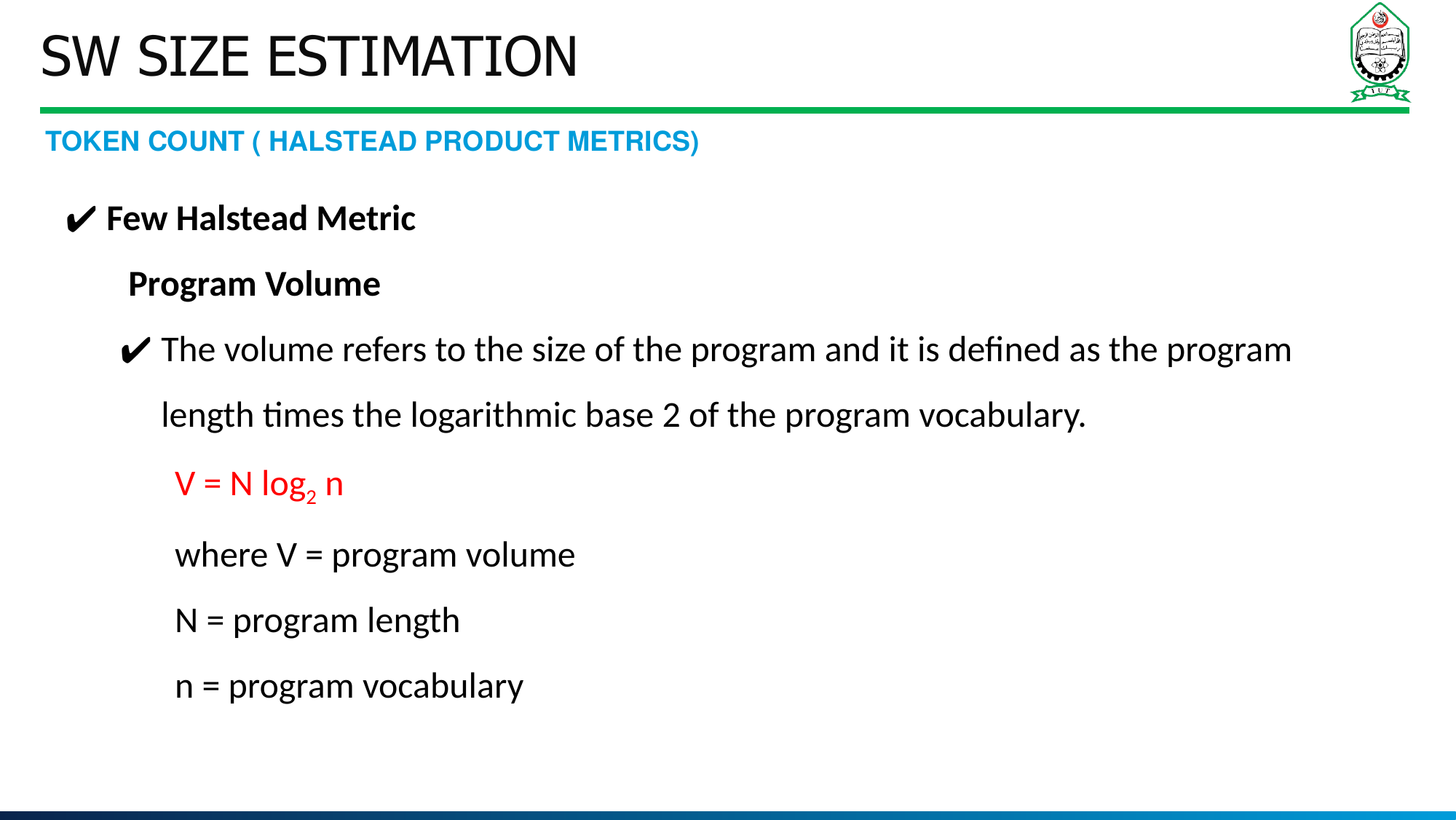

# SW Size Estimation
TOKEN COUNT ( HALSTEAD PRODUCT METRICS)
Few Halstead Metric
 Program Volume
The volume refers to the size of the program and it is defined as the program length times the logarithmic base 2 of the program vocabulary.
V = N log2 n
where V = program volume
N = program length
n = program vocabulary